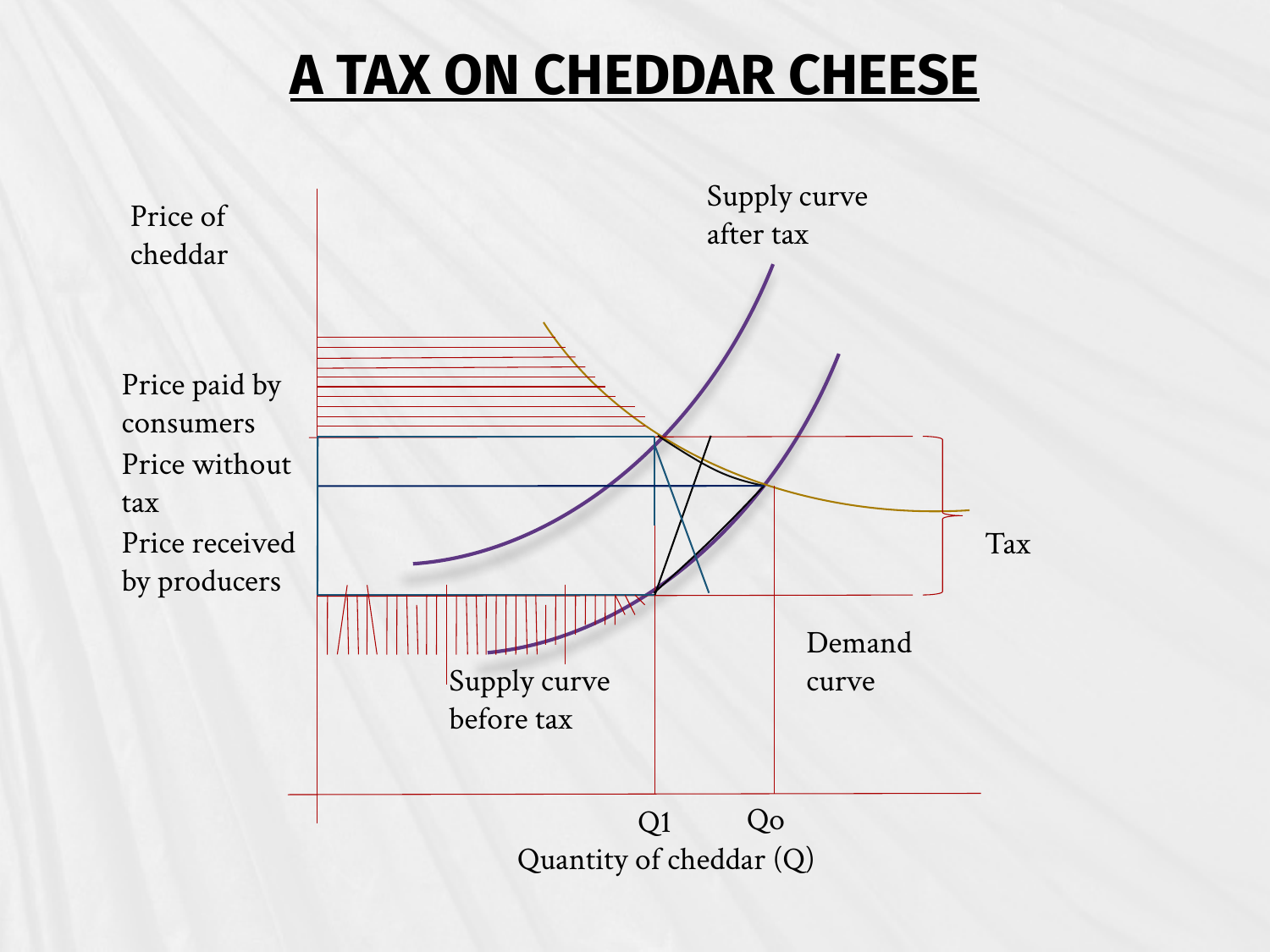

A TAX ON CHEDDAR CHEESE
Supply curve after tax
Price of cheddar
Price paid by consumers

Price without tax

Price received by producers
Tax
Demand curve

Supply curve before tax
Qo
Q1

Quantity of cheddar (Q)